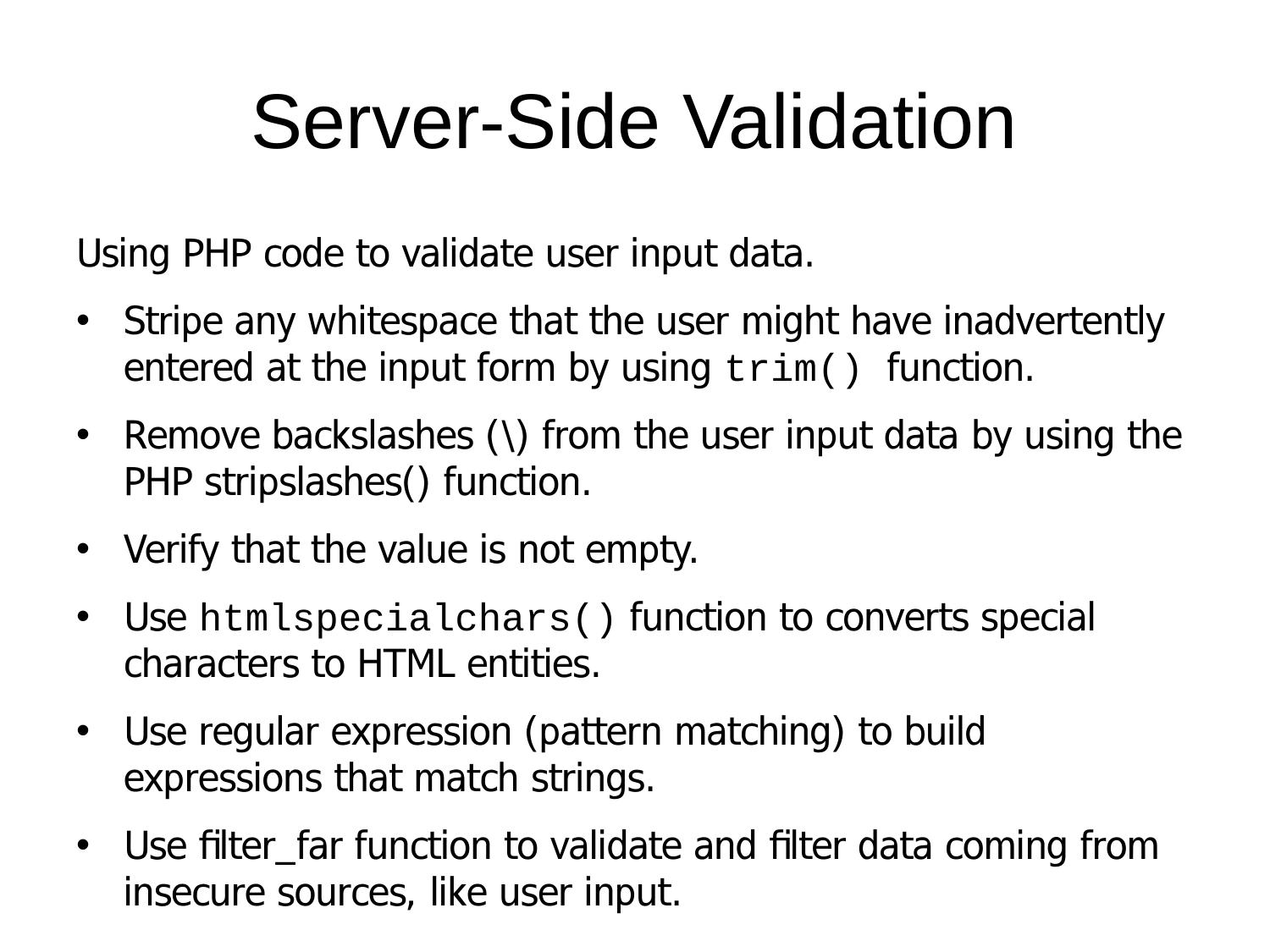

# Server-Side Validation
Using PHP code to validate user input data.
Stripe any whitespace that the user might have inadvertently entered at the input form by using trim() function.
Remove backslashes (\) from the user input data by using the PHP stripslashes() function.
Verify that the value is not empty.
Use htmlspecialchars() function to converts special characters to HTML entities.
Use regular expression (pattern matching) to build expressions that match strings.
Use filter_far function to validate and filter data coming from insecure sources, like user input.